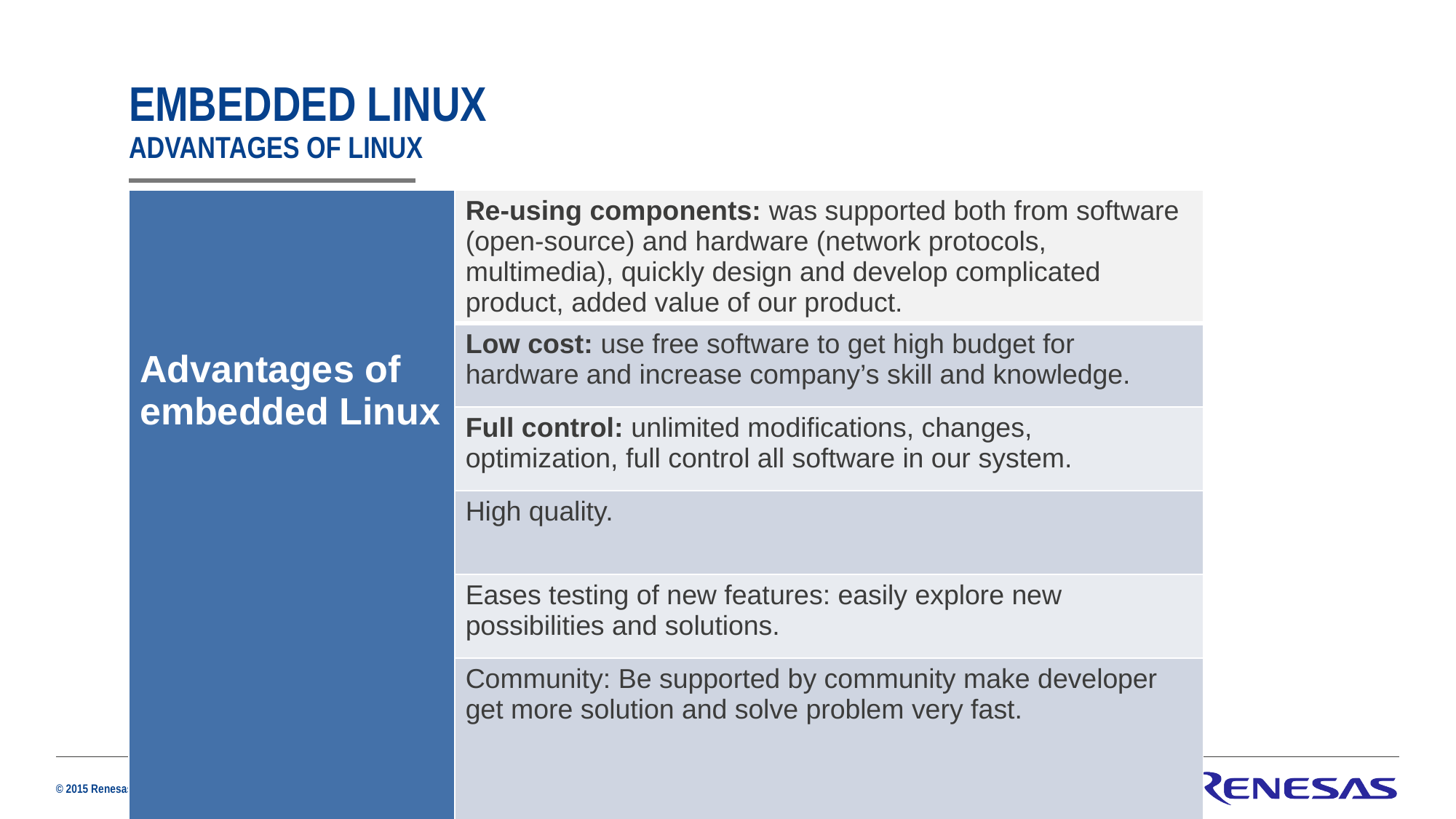

# EMBEDDED LINUX ADVANTAGES OF LINUX
| Advantages of embedded Linux | Re-using components: was supported both from software (open-source) and hardware (network protocols, multimedia), quickly design and develop complicated product, added value of our product. |
| --- | --- |
|  | Low cost: use free software to get high budget for hardware and increase company’s skill and knowledge. |
|  | Full control: unlimited modifications, changes, optimization, full control all software in our system. |
|  | High quality. |
|  | Eases testing of new features: easily explore new possibilities and solutions. |
|  | Community: Be supported by community make developer get more solution and solve problem very fast. |
Page  5